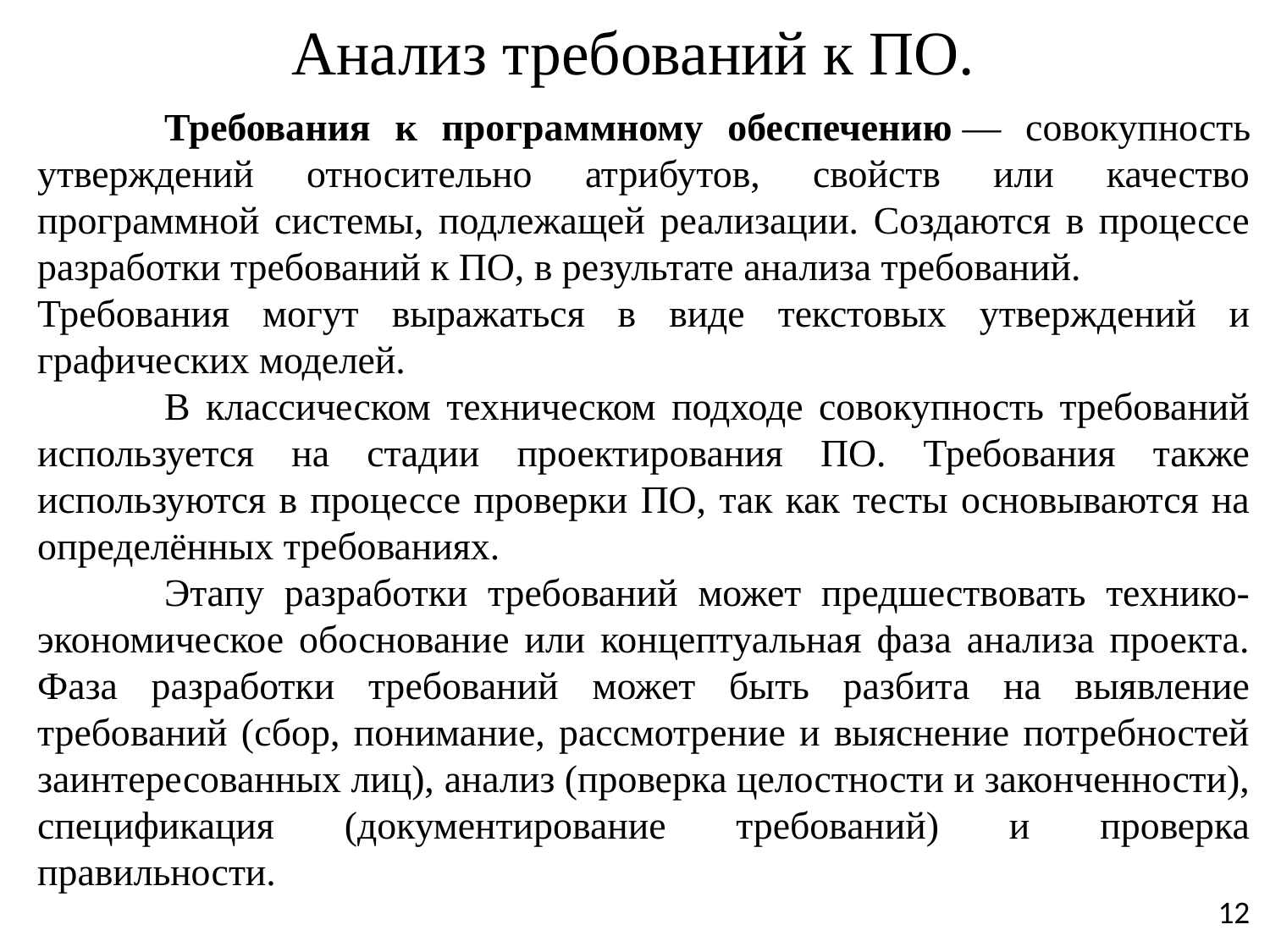

# Анализ требований к ПО.
	Требования к программному обеспечению — совокупность утверждений относительно атрибутов, свойств или качество программной системы, подлежащей реализации. Создаются в процессе разработки требований к ПО, в результате анализа требований.
Требования могут выражаться в виде текстовых утверждений и графических моделей.
	В классическом техническом подходе совокупность требований используется на стадии проектирования ПО. Требования также используются в процессе проверки ПО, так как тесты основываются на определённых требованиях.
	Этапу разработки требований может предшествовать технико-экономическое обоснование или концептуальная фаза анализа проекта. Фаза разработки требований может быть разбита на выявление требований (сбор, понимание, рассмотрение и выяснение потребностей заинтересованных лиц), анализ (проверка целостности и законченности), спецификация (документирование требований) и проверка правильности.
12